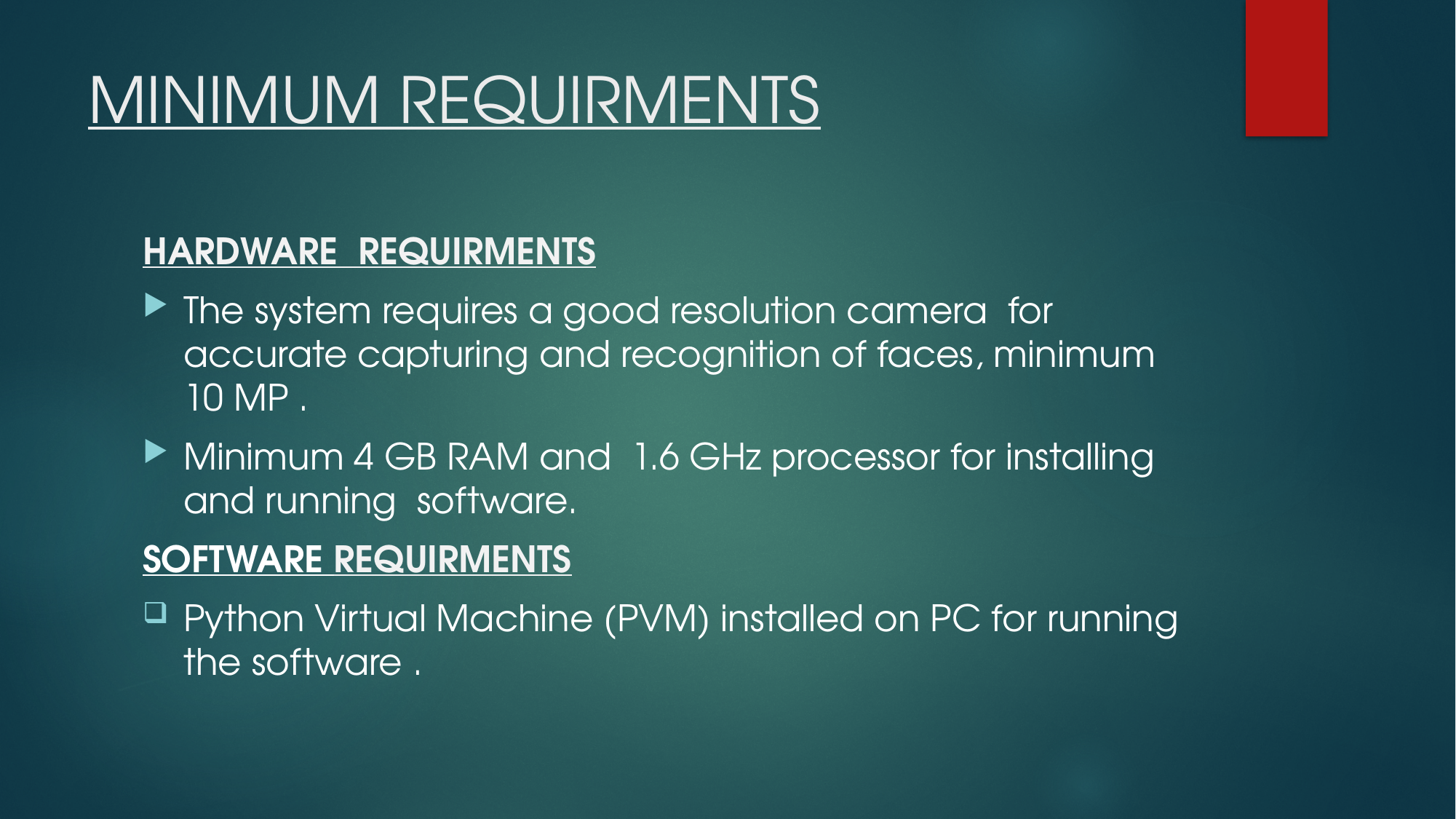

# MINIMUM REQUIRMENTS
HARDWARE  REQUIRMENTS
The system requires a good resolution camera  for accurate capturing and recognition of faces, minimum 10 MP .
Minimum 4 GB RAM and  1.6 GHz processor for installing and running  software.
SOFTWARE REQUIRMENTS
Python Virtual Machine (PVM) installed on PC for running the software .